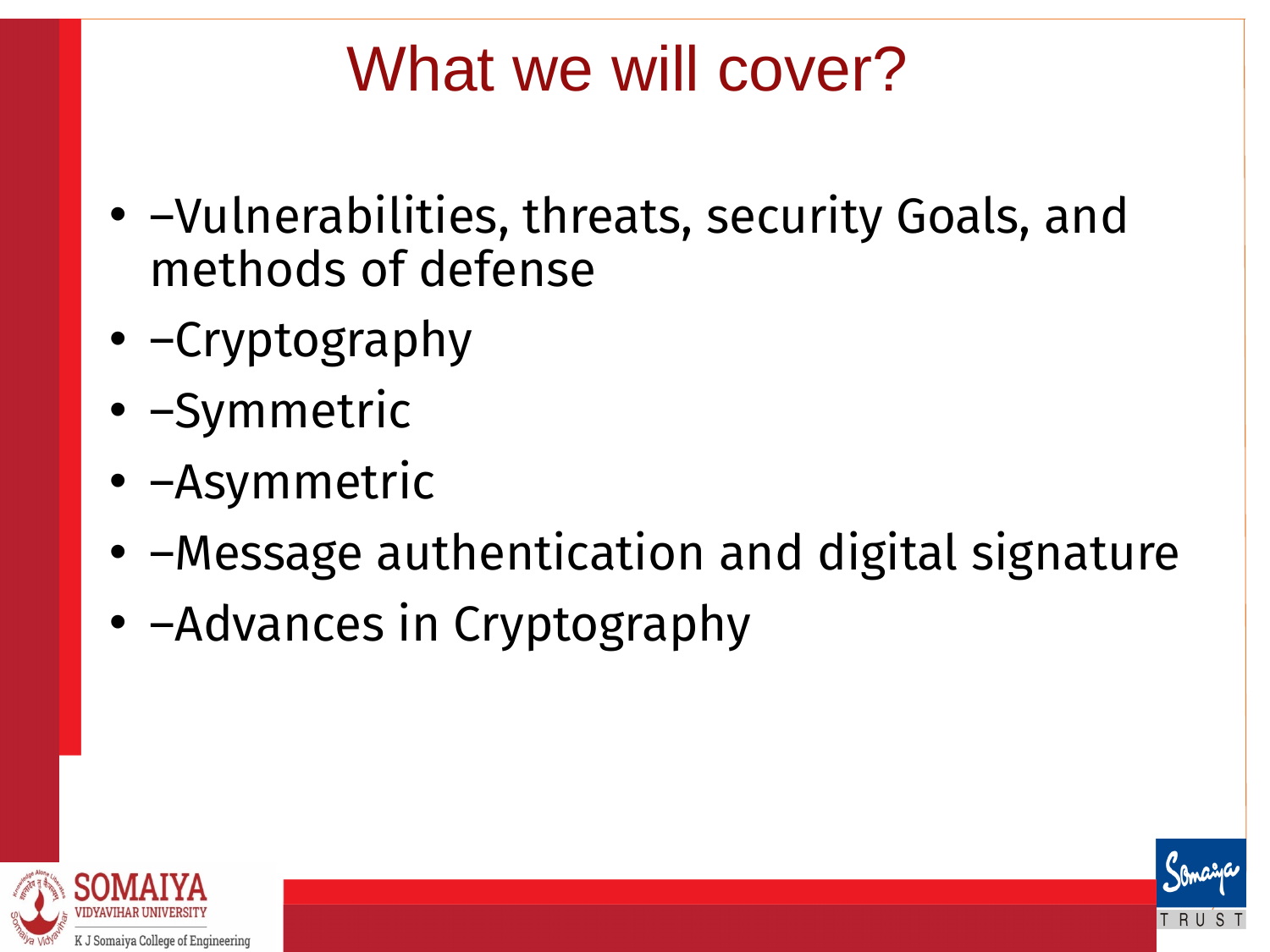

# What we will cover?
–Vulnerabilities, threats, security Goals, and methods of defense
–Cryptography
–Symmetric
–Asymmetric
–Message authentication and digital signature
–Advances in Cryptography